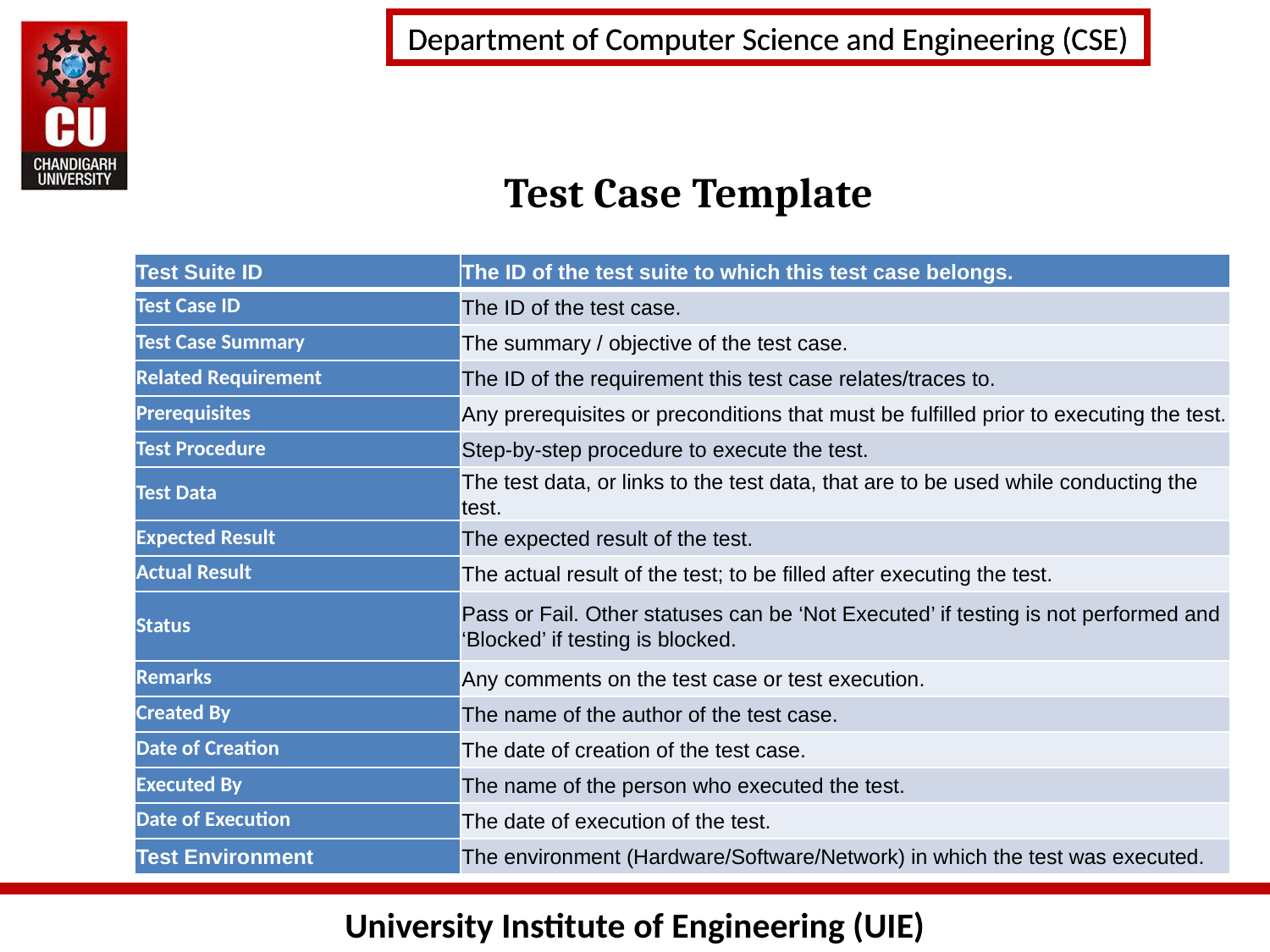

# Test Case Template
| Test Suite ID | The ID of the test suite to which this test case belongs. |
| --- | --- |
| Test Case ID | The ID of the test case. |
| Test Case Summary | The summary / objective of the test case. |
| Related Requirement | The ID of the requirement this test case relates/traces to. |
| Prerequisites | Any prerequisites or preconditions that must be fulfilled prior to executing the test. |
| Test Procedure | Step-by-step procedure to execute the test. |
| Test Data | The test data, or links to the test data, that are to be used while conducting the test. |
| Expected Result | The expected result of the test. |
| Actual Result | The actual result of the test; to be filled after executing the test. |
| Status | Pass or Fail. Other statuses can be ‘Not Executed’ if testing is not performed and ‘Blocked’ if testing is blocked. |
| Remarks | Any comments on the test case or test execution. |
| Created By | The name of the author of the test case. |
| Date of Creation | The date of creation of the test case. |
| Executed By | The name of the person who executed the test. |
| Date of Execution | The date of execution of the test. |
| Test Environment | The environment (Hardware/Software/Network) in which the test was executed. |